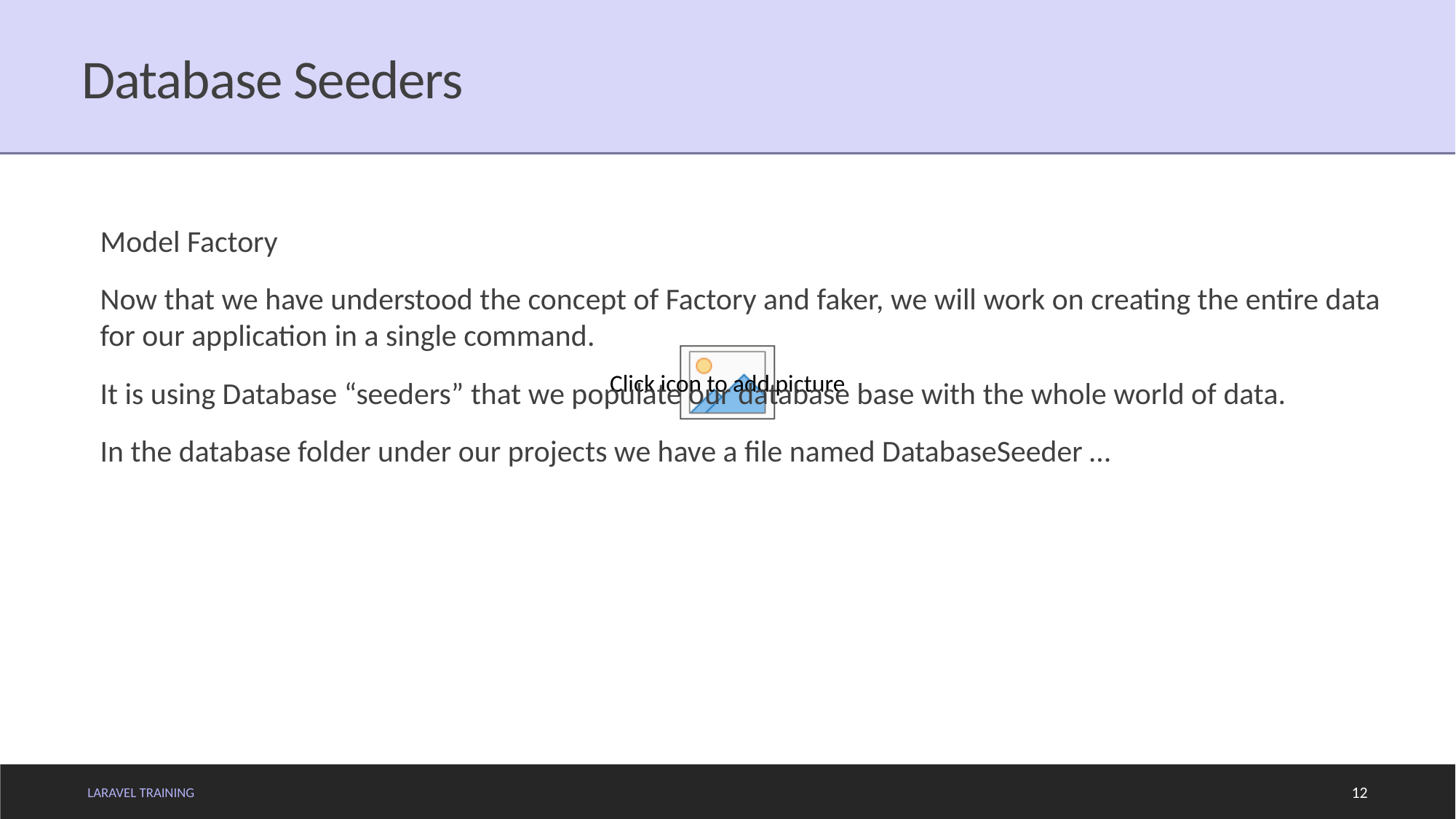

# Database Seeders
Model Factory
Now that we have understood the concept of Factory and faker, we will work on creating the entire data for our application in a single command.
It is using Database “seeders” that we populate our database base with the whole world of data.
In the database folder under our projects we have a file named DatabaseSeeder …
LARAVEL TRAINING
12